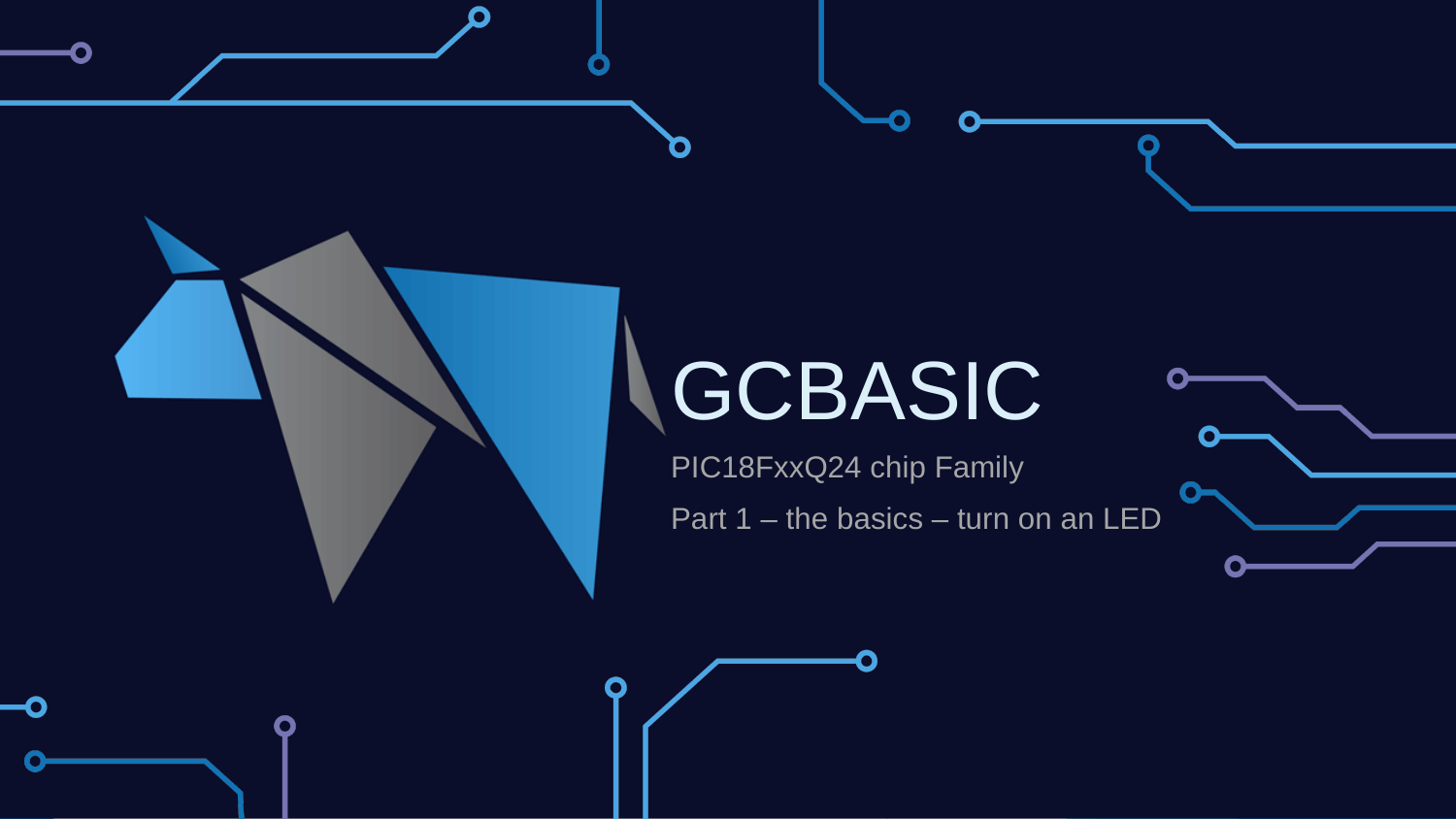

# GCBASIC
PIC18FxxQ24 chip Family
Part 1 – the basics – turn on an LED